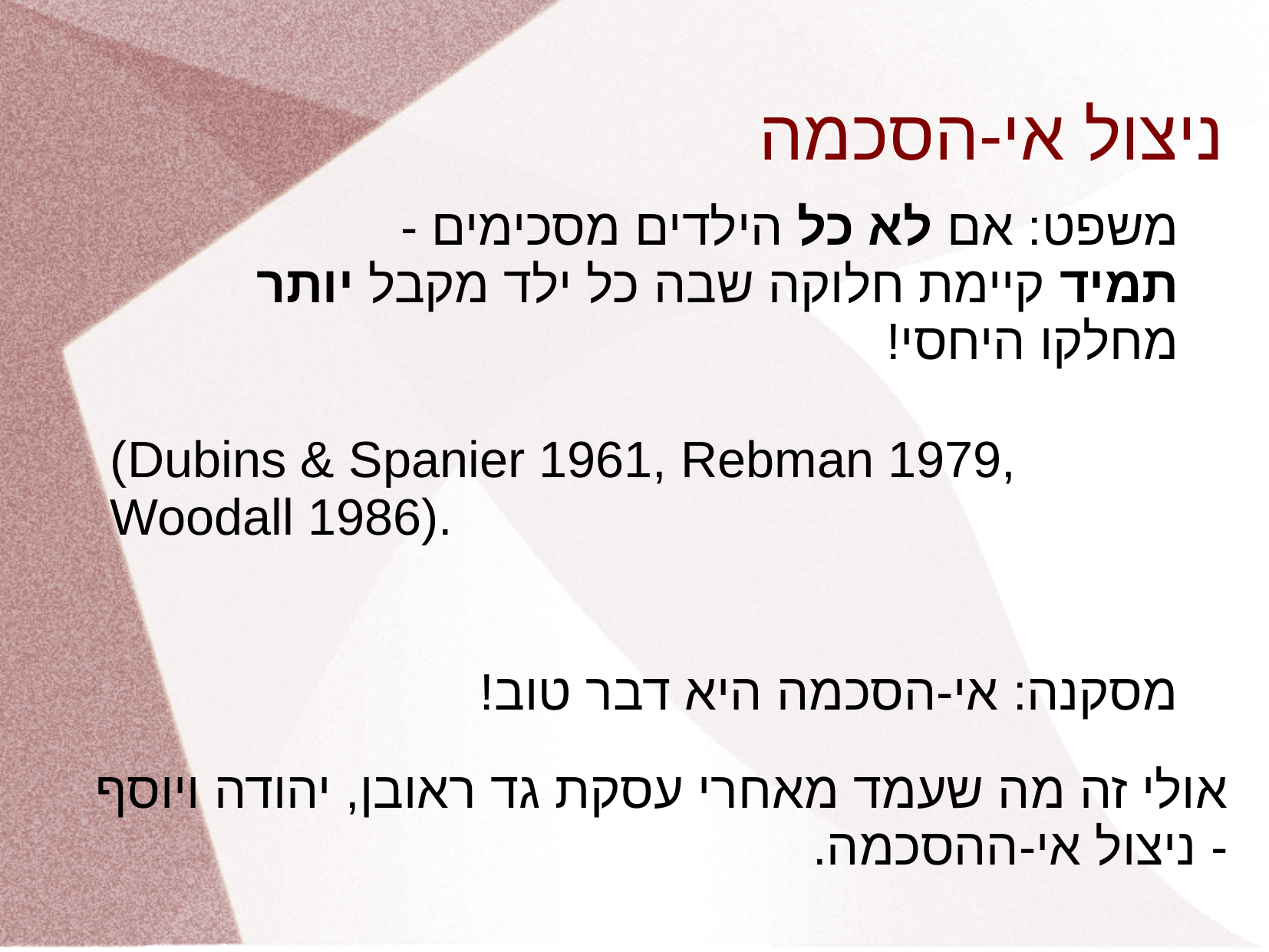

# ניצול אי-הסכמה
משפט: אם לא כל הילדים מסכימים -
תמיד קיימת חלוקה שבה כל ילד מקבל יותר מחלקו היחסי!

(Dubins & Spanier 1961, Rebman 1979, Woodall 1986).
מסקנה: אי-הסכמה היא דבר טוב!
אולי זה מה שעמד מאחרי עסקת גד ראובן, יהודה ויוסף
- ניצול אי-ההסכמה.